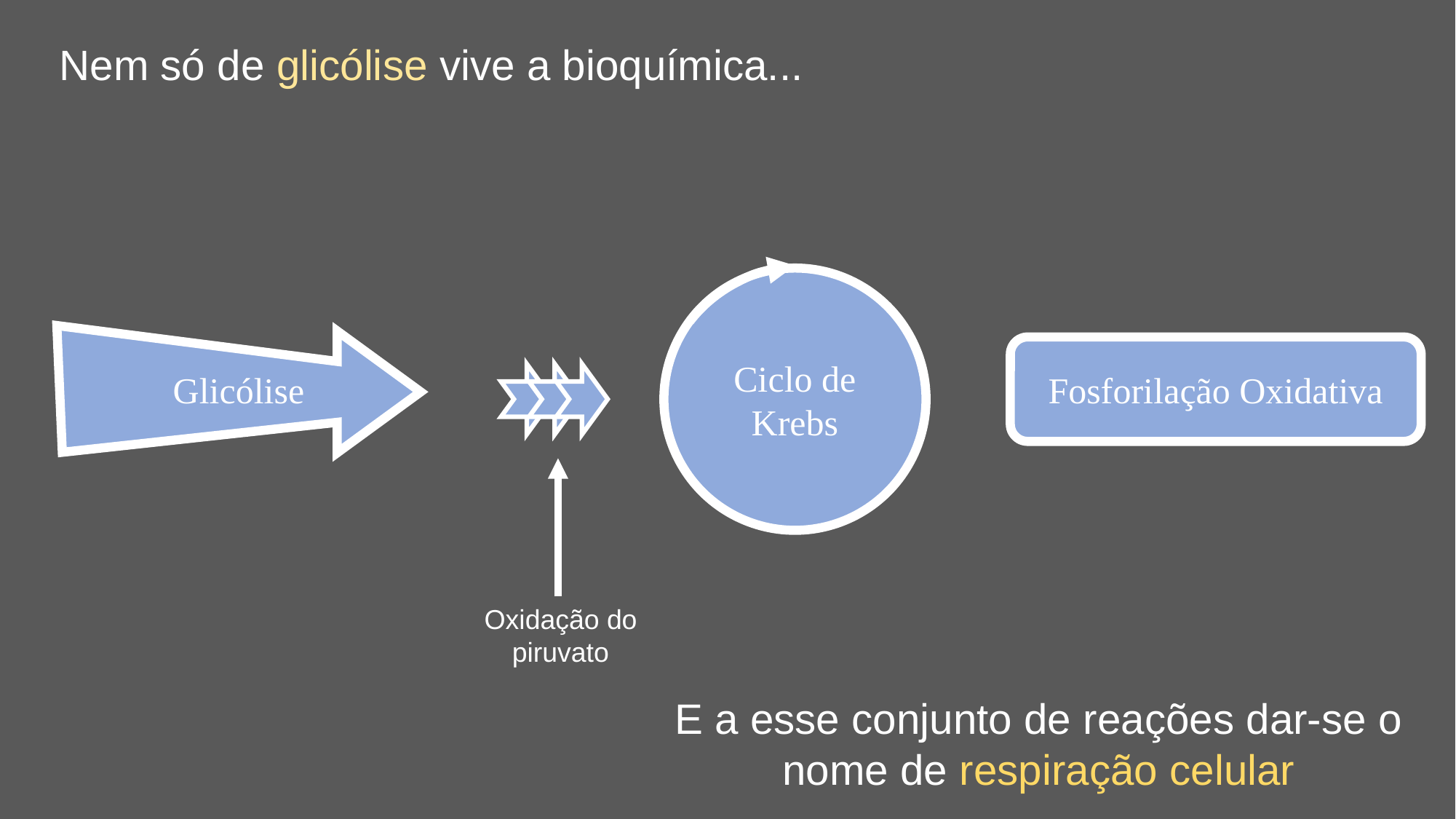

Nem só de glicólise vive a bioquímica...

Ciclo de Krebs
Glicólise
Fosforilação Oxidativa

Oxidação do piruvato
E a esse conjunto de reações dar-se o nome de respiração celular